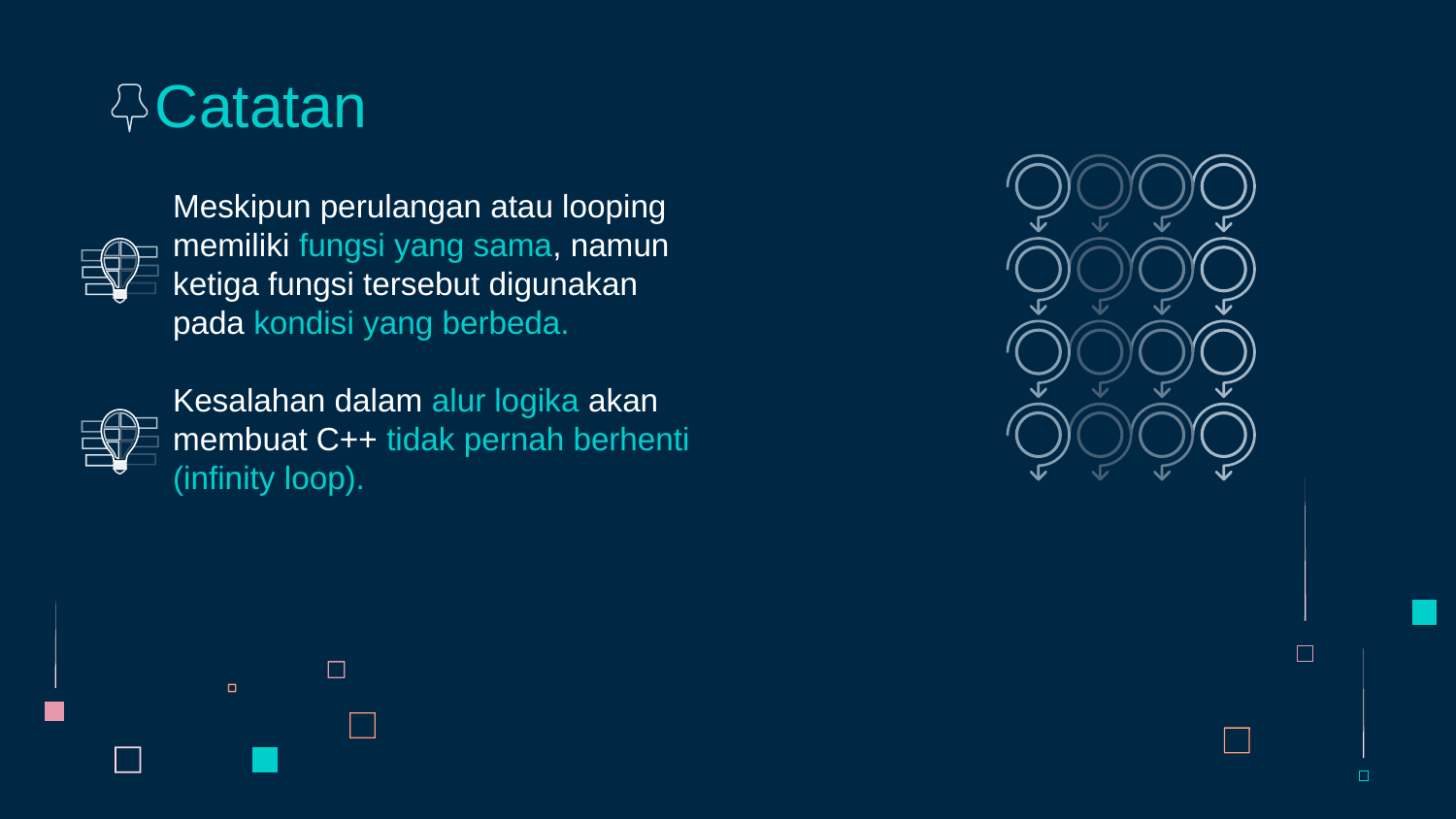

# Catatan

Meskipun perulangan atau looping memiliki fungsi yang sama, namun ketiga fungsi tersebut digunakan pada kondisi yang berbeda.

Kesalahan dalam alur logika akan membuat C++ tidak pernah berhenti (infinity loop).